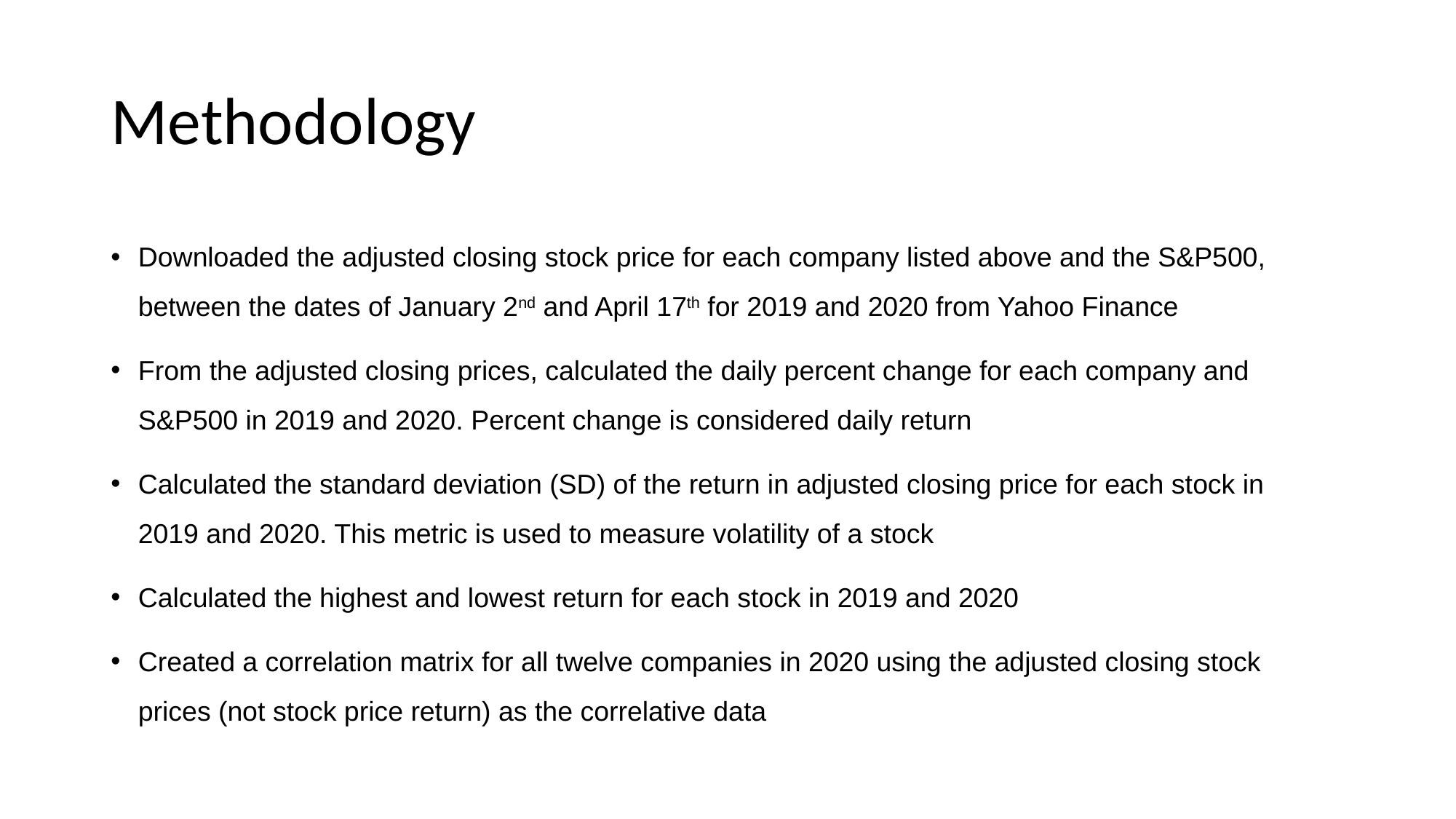

# Methodology
Downloaded the adjusted closing stock price for each company listed above and the S&P500, between the dates of January 2nd and April 17th for 2019 and 2020 from Yahoo Finance
From the adjusted closing prices, calculated the daily percent change for each company and S&P500 in 2019 and 2020. Percent change is considered daily return
Calculated the standard deviation (SD) of the return in adjusted closing price for each stock in 2019 and 2020. This metric is used to measure volatility of a stock
Calculated the highest and lowest return for each stock in 2019 and 2020
Created a correlation matrix for all twelve companies in 2020 using the adjusted closing stock prices (not stock price return) as the correlative data